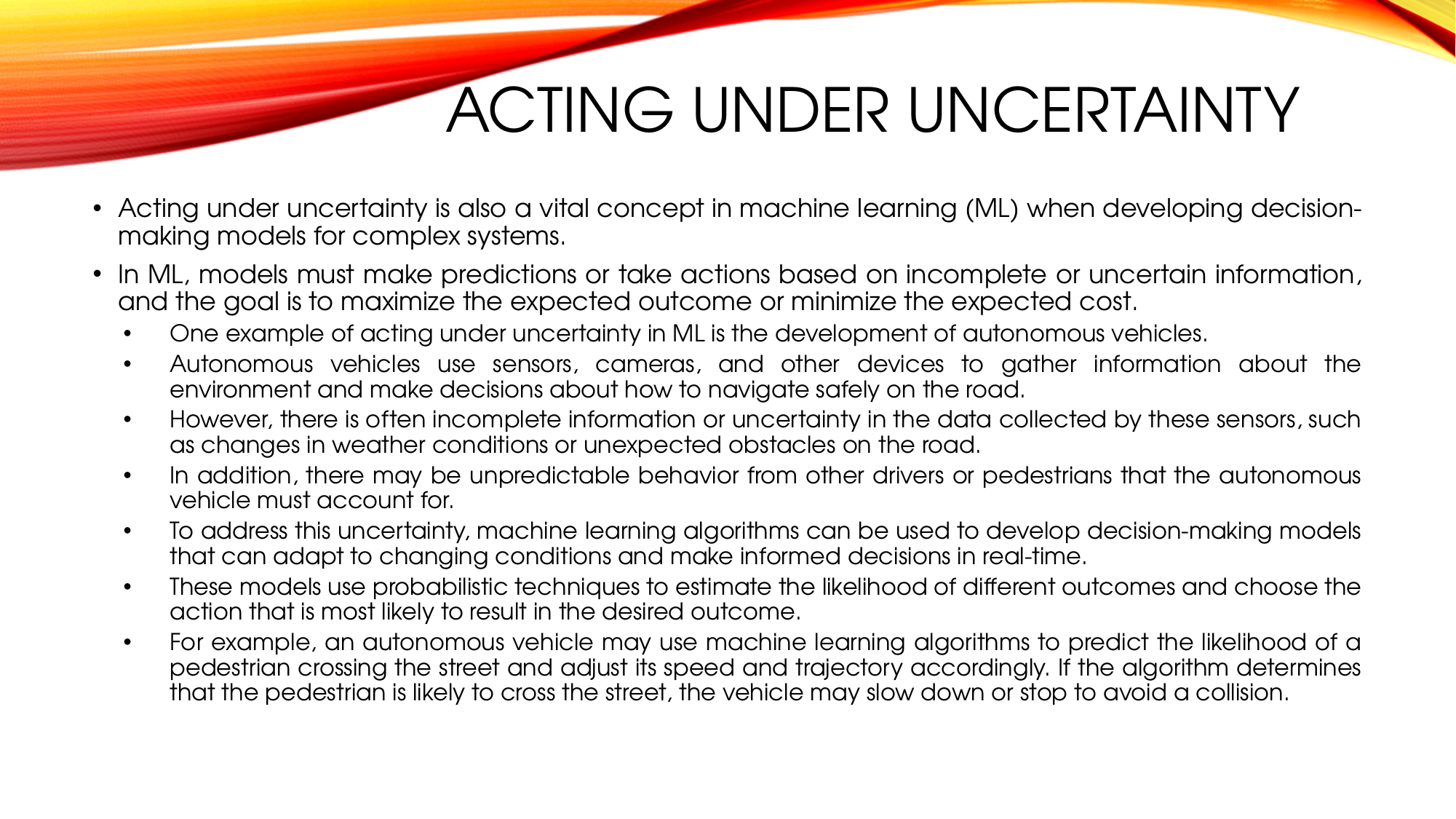

# Acting under uncertainty
Acting under uncertainty is also a vital concept in machine learning (ML) when developing decision-making models for complex systems.
In ML, models must make predictions or take actions based on incomplete or uncertain information, and the goal is to maximize the expected outcome or minimize the expected cost.
One example of acting under uncertainty in ML is the development of autonomous vehicles.
Autonomous vehicles use sensors, cameras, and other devices to gather information about the environment and make decisions about how to navigate safely on the road.
However, there is often incomplete information or uncertainty in the data collected by these sensors, such as changes in weather conditions or unexpected obstacles on the road.
In addition, there may be unpredictable behavior from other drivers or pedestrians that the autonomous vehicle must account for.
To address this uncertainty, machine learning algorithms can be used to develop decision-making models that can adapt to changing conditions and make informed decisions in real-time.
These models use probabilistic techniques to estimate the likelihood of different outcomes and choose the action that is most likely to result in the desired outcome.
For example, an autonomous vehicle may use machine learning algorithms to predict the likelihood of a pedestrian crossing the street and adjust its speed and trajectory accordingly. If the algorithm determines that the pedestrian is likely to cross the street, the vehicle may slow down or stop to avoid a collision.